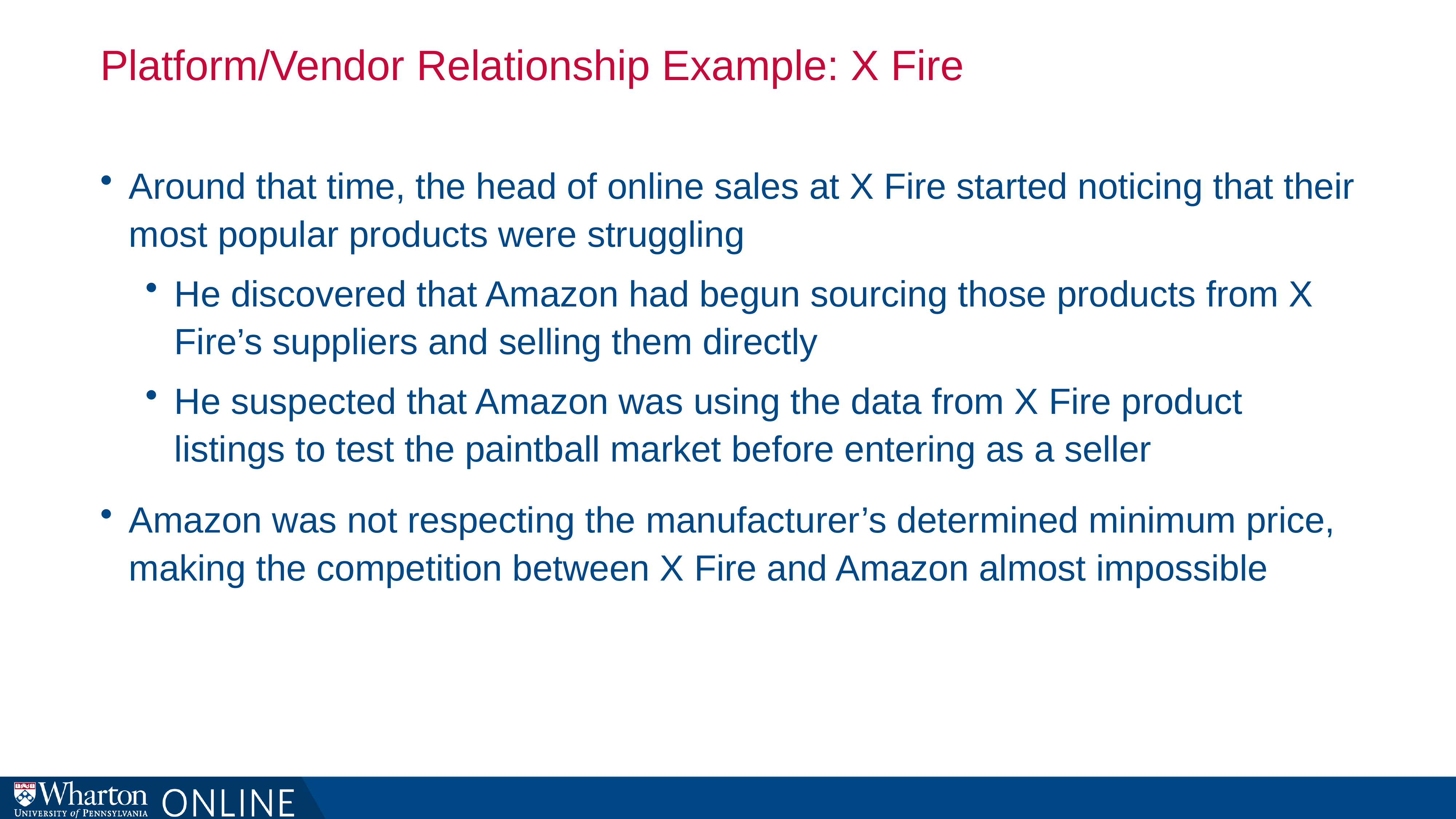

# Platform/Vendor Relationship Example: X Fire
Around that time, the head of online sales at X Fire started noticing that their most popular products were struggling
He discovered that Amazon had begun sourcing those products from X Fire’s suppliers and selling them directly
He suspected that Amazon was using the data from X Fire product listings to test the paintball market before entering as a seller
Amazon was not respecting the manufacturer’s determined minimum price, making the competition between X Fire and Amazon almost impossible